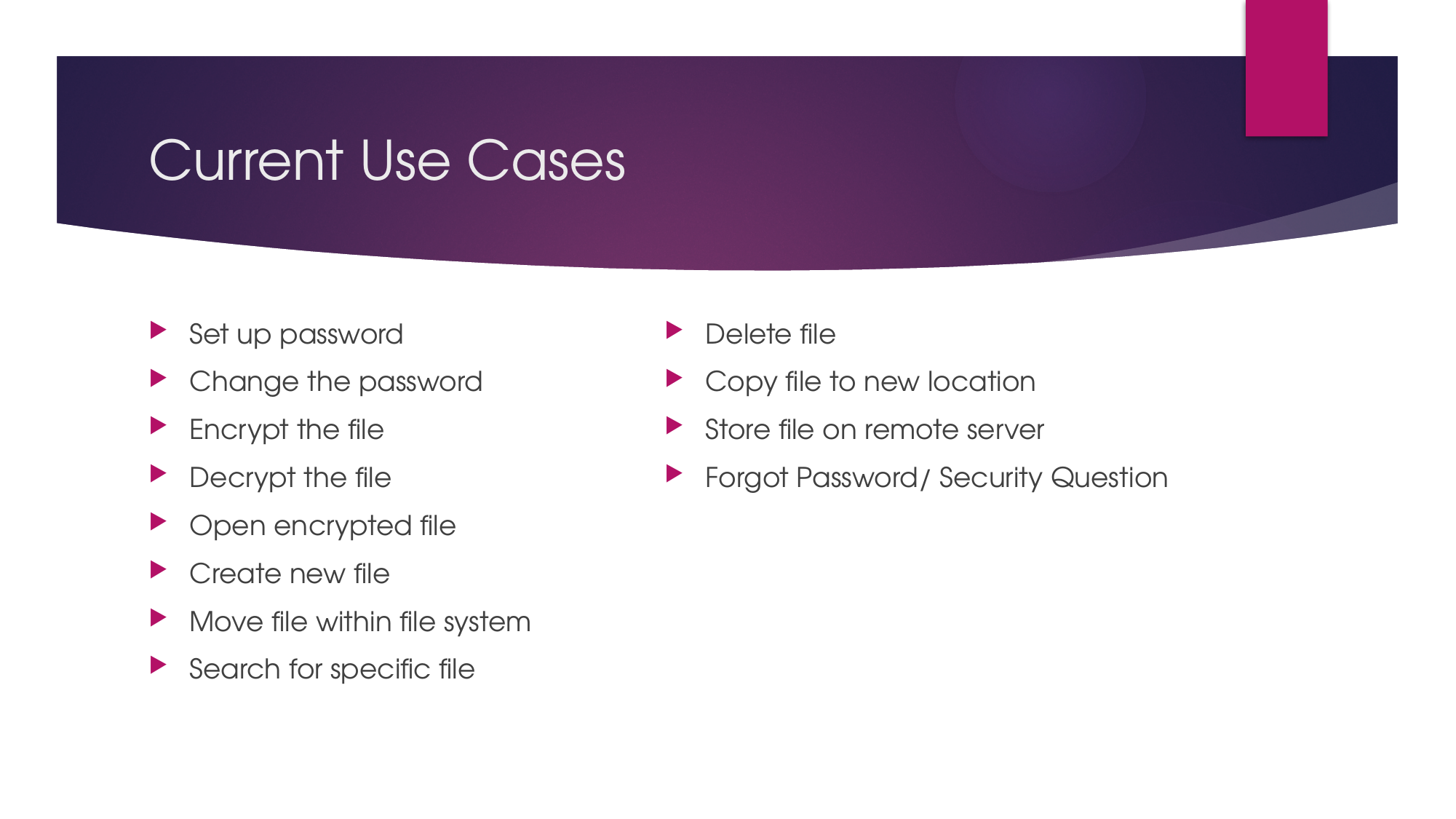

# Current Use Cases
Set up password
Change the password
Encrypt the file
Decrypt the file
Open encrypted file
Create new file
Move file within file system
Search for specific file
Delete file
Copy file to new location
Store file on remote server
Forgot Password/ Security Question